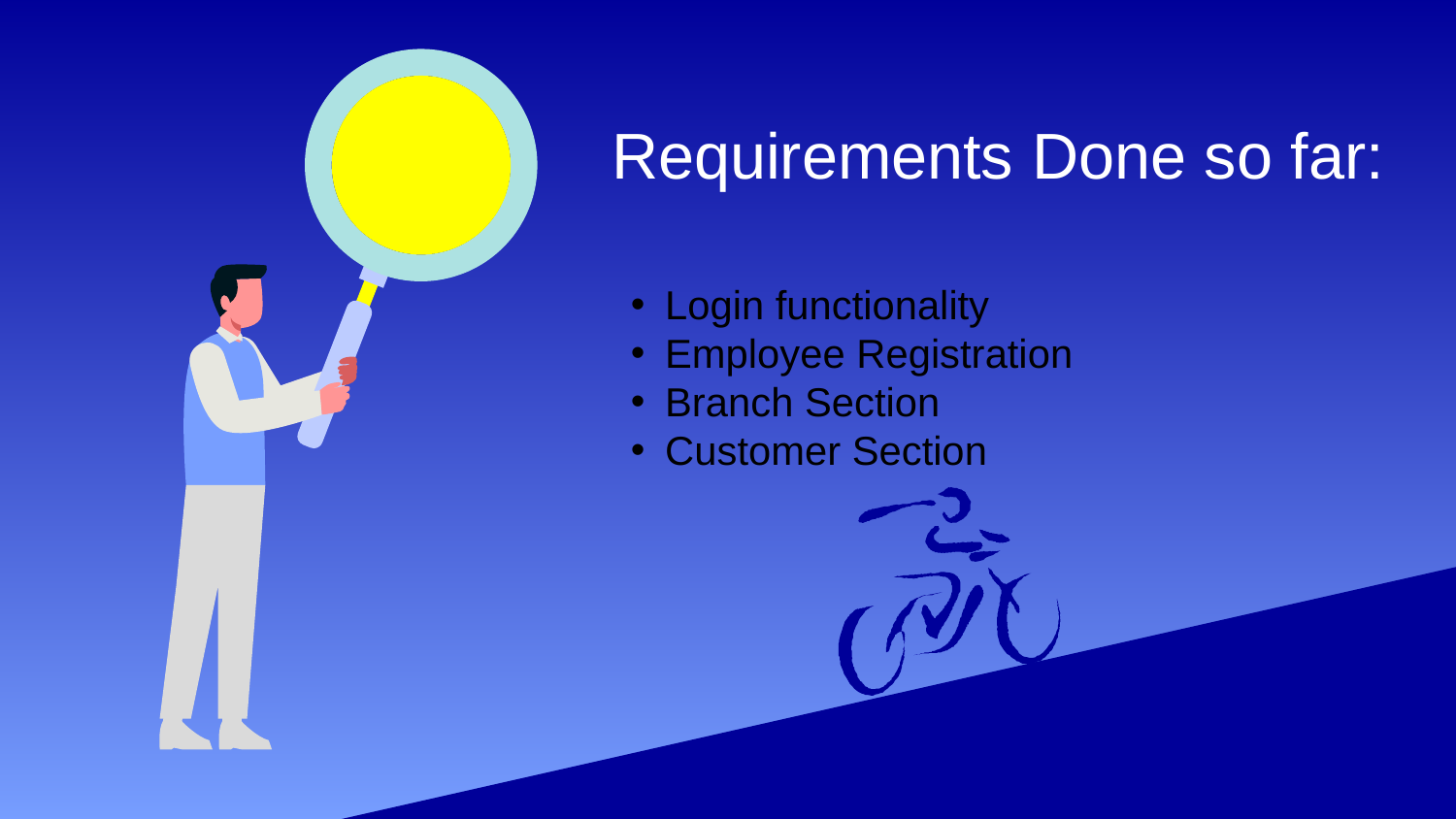

# Requirements Done so far:

Login functionality
Employee Registration
Branch Section
Customer Section